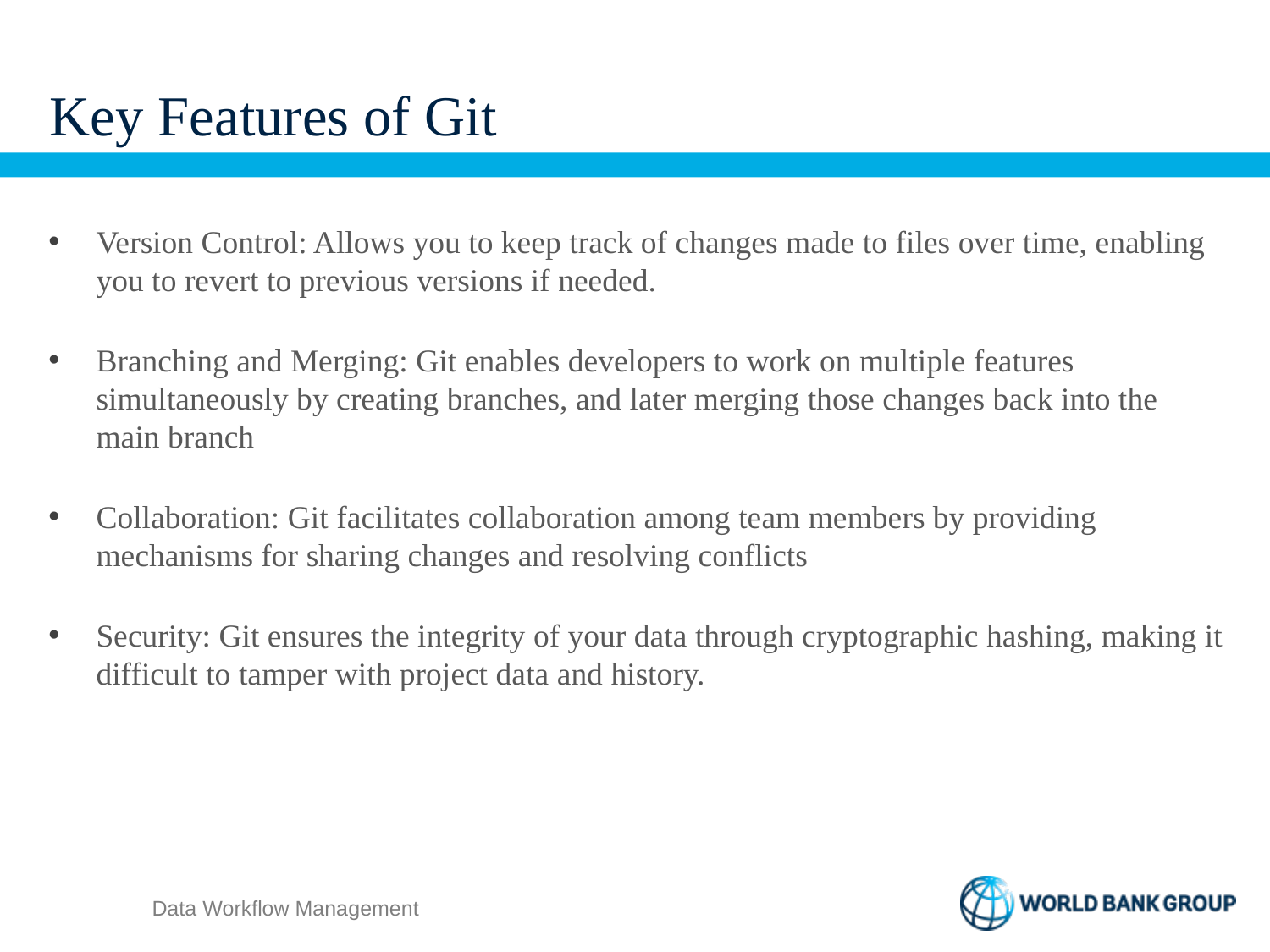

# Key Features of Git
Version Control: Allows you to keep track of changes made to files over time, enabling you to revert to previous versions if needed.
Branching and Merging: Git enables developers to work on multiple features simultaneously by creating branches, and later merging those changes back into the main branch
Collaboration: Git facilitates collaboration among team members by providing mechanisms for sharing changes and resolving conflicts
Security: Git ensures the integrity of your data through cryptographic hashing, making it difficult to tamper with project data and history.
Data Workflow Management